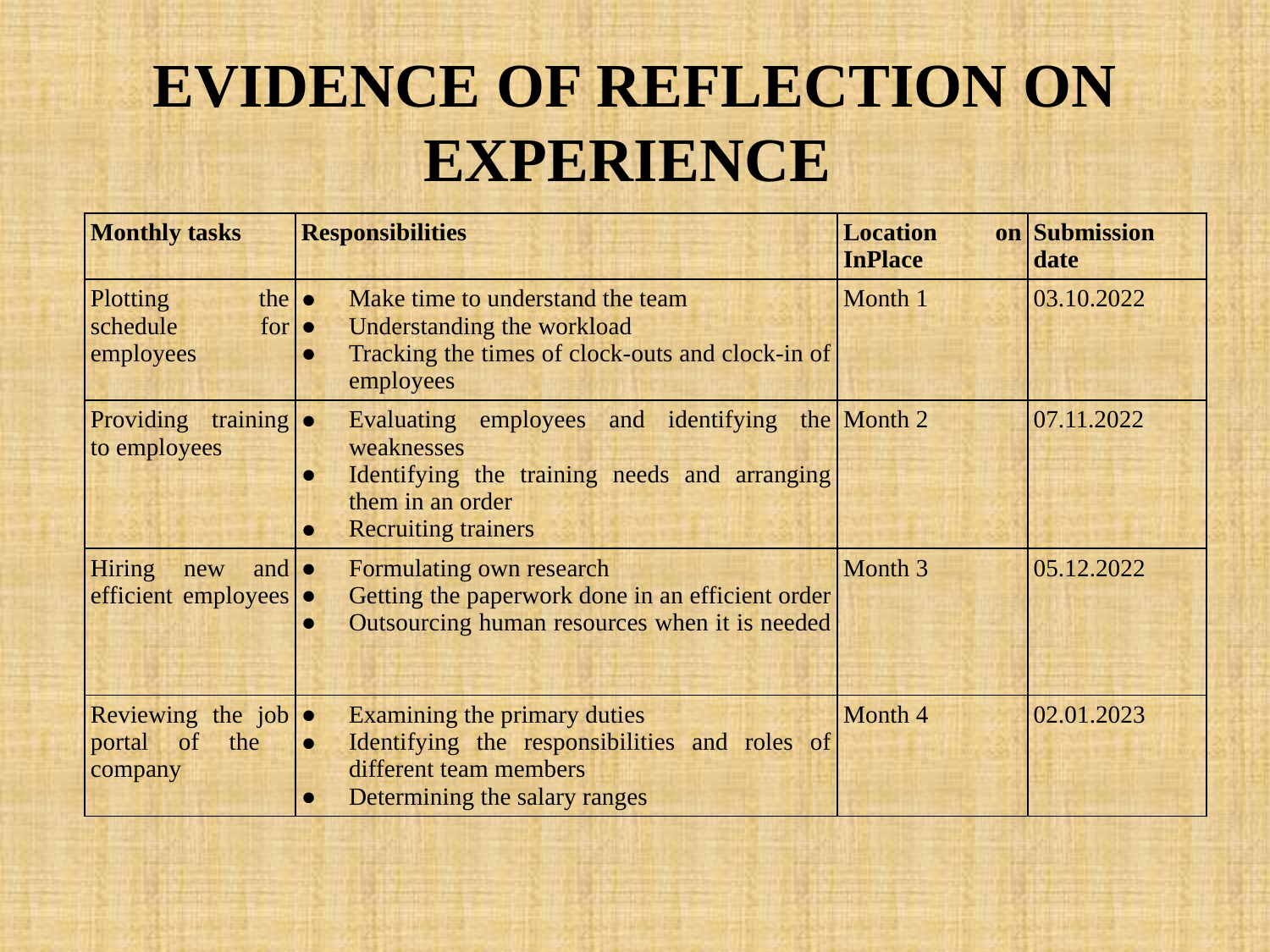

# EVIDENCE OF REFLECTION ON EXPERIENCE
| Monthly tasks | Responsibilities | Location on InPlace | Submission date |
| --- | --- | --- | --- |
| Plotting the schedule for employees | Make time to understand the team Understanding the workload Tracking the times of clock-outs and clock-in of employees | Month 1 | 03.10.2022 |
| Providing training to employees | Evaluating employees and identifying the weaknesses Identifying the training needs and arranging them in an order Recruiting trainers | Month 2 | 07.11.2022 |
| Hiring new and efficient employees | Formulating own research Getting the paperwork done in an efficient order Outsourcing human resources when it is needed | Month 3 | 05.12.2022 |
| Reviewing the job portal of the company | Examining the primary duties Identifying the responsibilities and roles of different team members Determining the salary ranges | Month 4 | 02.01.2023 |